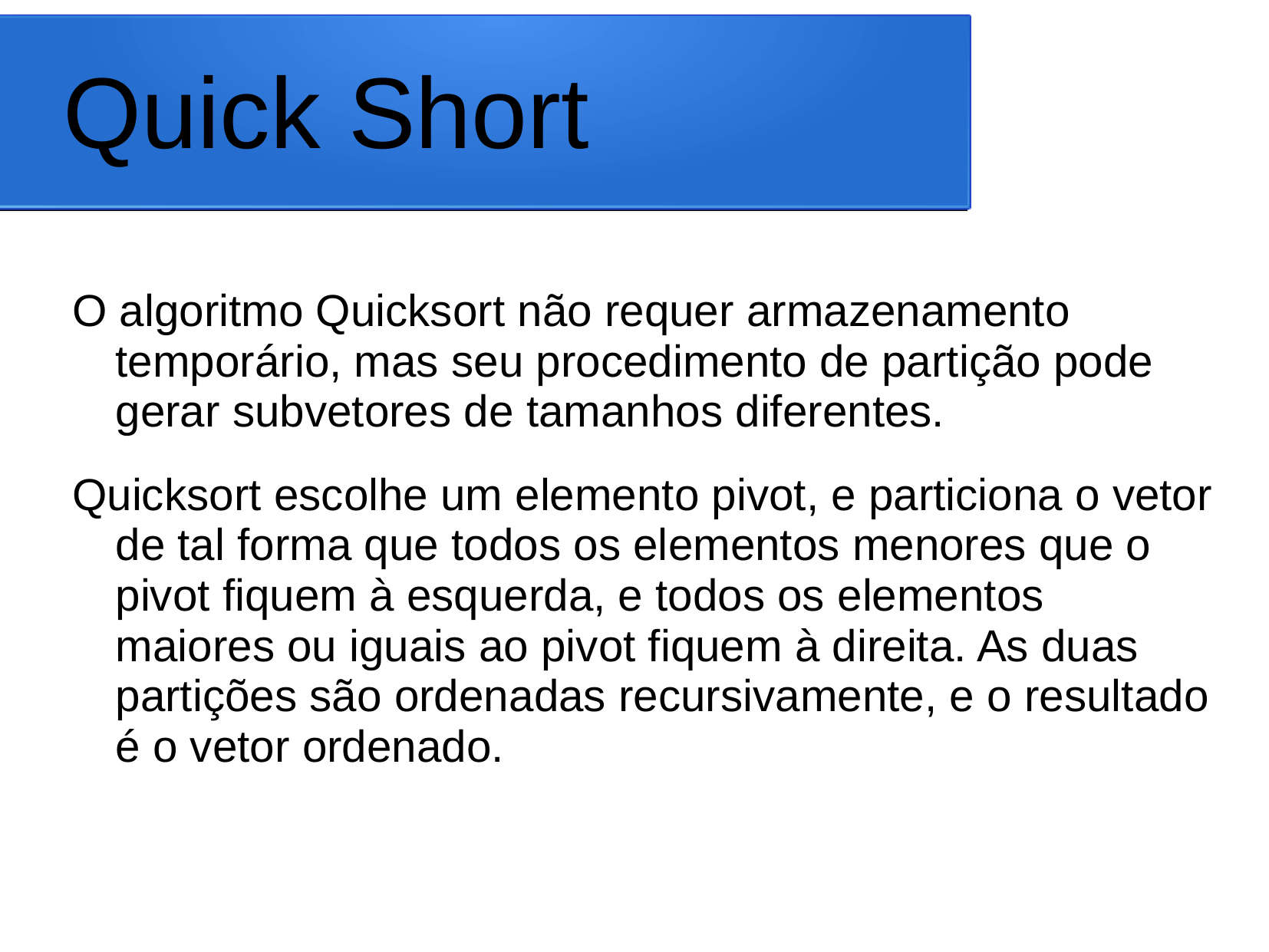

# Quick Short

O algoritmo Quicksort não requer armazenamento temporário, mas seu procedimento de partição pode gerar subvetores de tamanhos diferentes.
Quicksort escolhe um elemento pivot, e particiona o vetor de tal forma que todos os elementos menores que o pivot fiquem à esquerda, e todos os elementos maiores ou iguais ao pivot fiquem à direita. As duas partições são ordenadas recursivamente, e o resultado é o vetor ordenado.